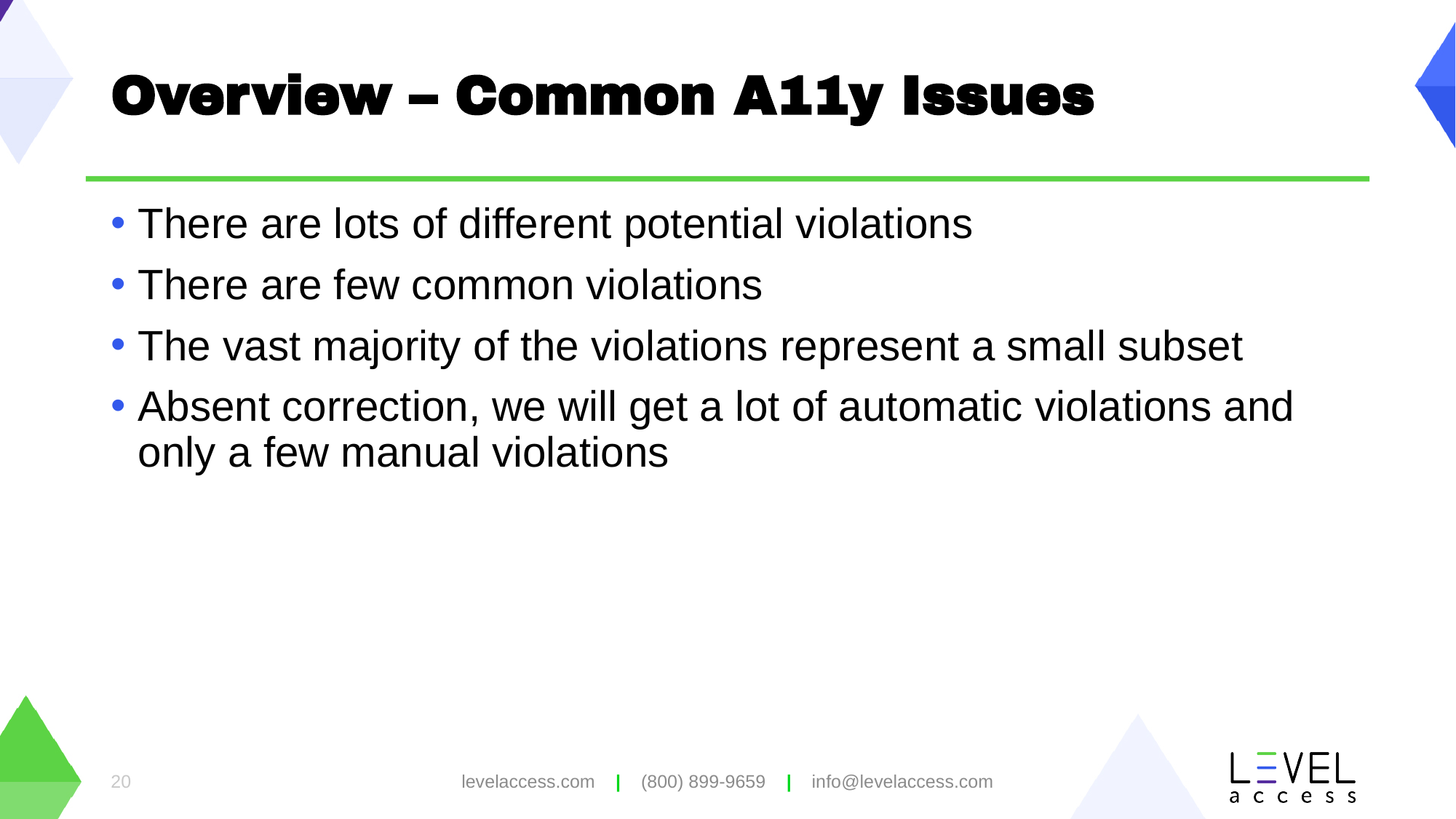

# Overview – Common A11y Issues

There are lots of different potential violations
There are few common violations
The vast majority of the violations represent a small subset
Absent correction, we will get a lot of automatic violations and only a few manual violations
20
levelaccess.com    |    (800) 899-9659    |    info@levelaccess.com